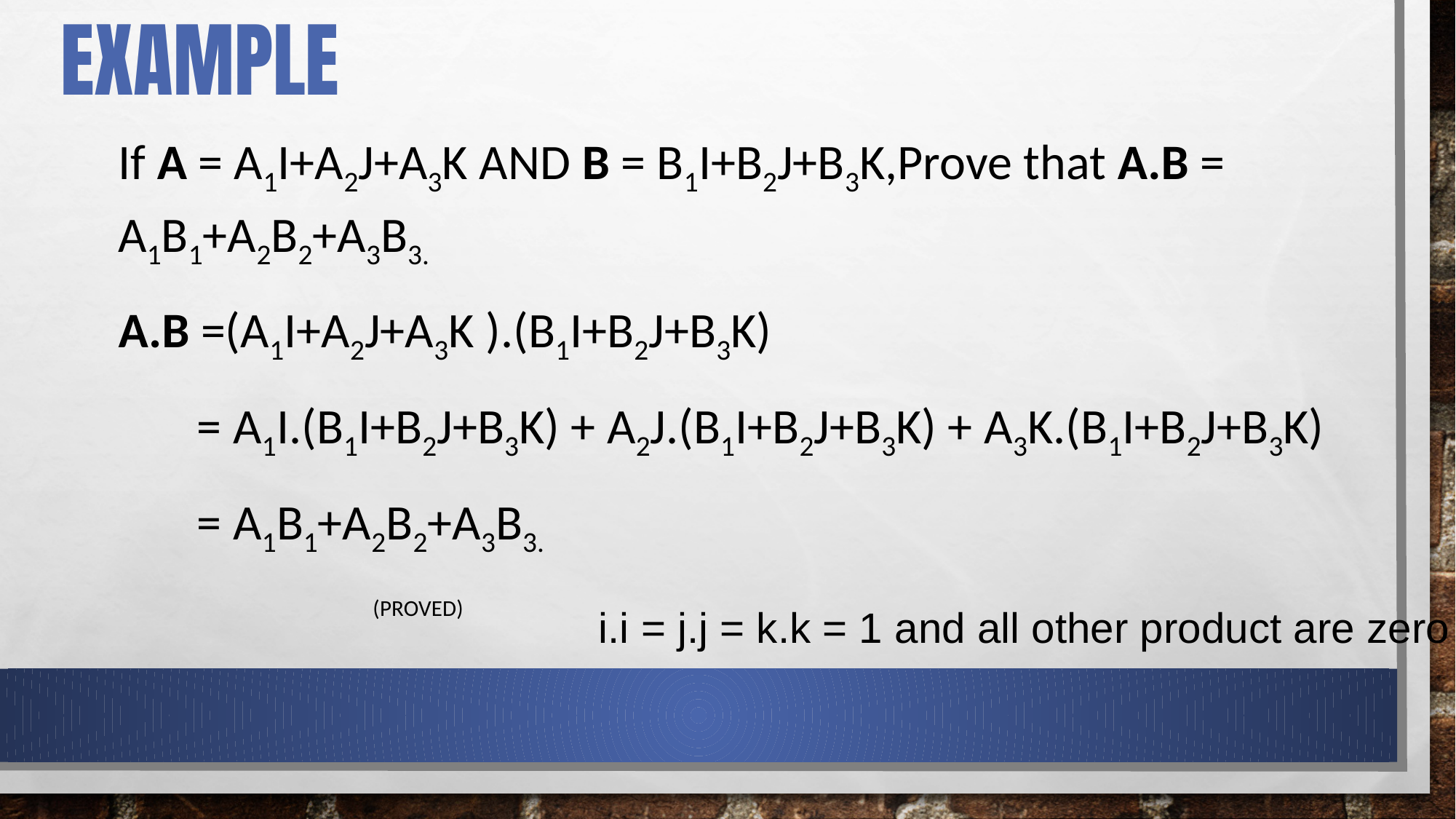

# Example
If A = A1i+A2j+A3k and B = B1i+B2j+B3k,Prove that A.B = A1B1+A2B2+A3B3.
A.B =(A1i+A2j+A3k ).(B1i+B2j+B3k)
       = A1i.(B1i+B2j+B3k) + A2j.(B1i+B2j+B3k) + A3k.(B1i+B2j+B3k)
       = A1B1+A2B2+A3B3.
                                                  (Proved)
| i.i = j.j = k.k = 1 and all other product are zero |
| --- |